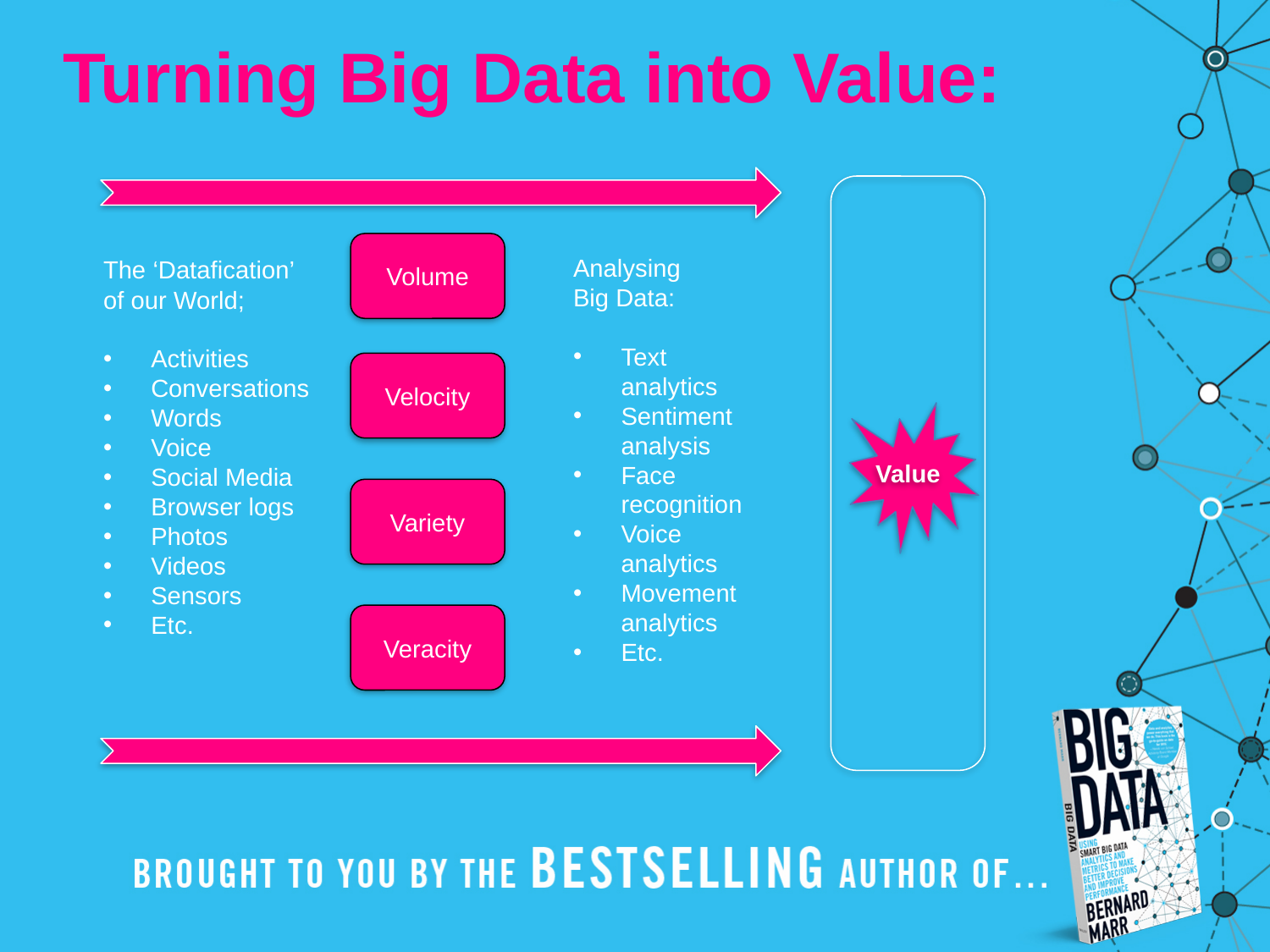

Turning Big Data into Value:

Value
Volume
Analysing
Big Data:

Text analytics
Sentiment analysis
Face recognition
Voice analytics
Movement analytics
Etc.
The ‘Datafication’ of our World;

Activities
Conversations
Words
Voice
Social Media
Browser logs
Photos
Videos
Sensors
Etc.
Velocity

Variety
Veracity